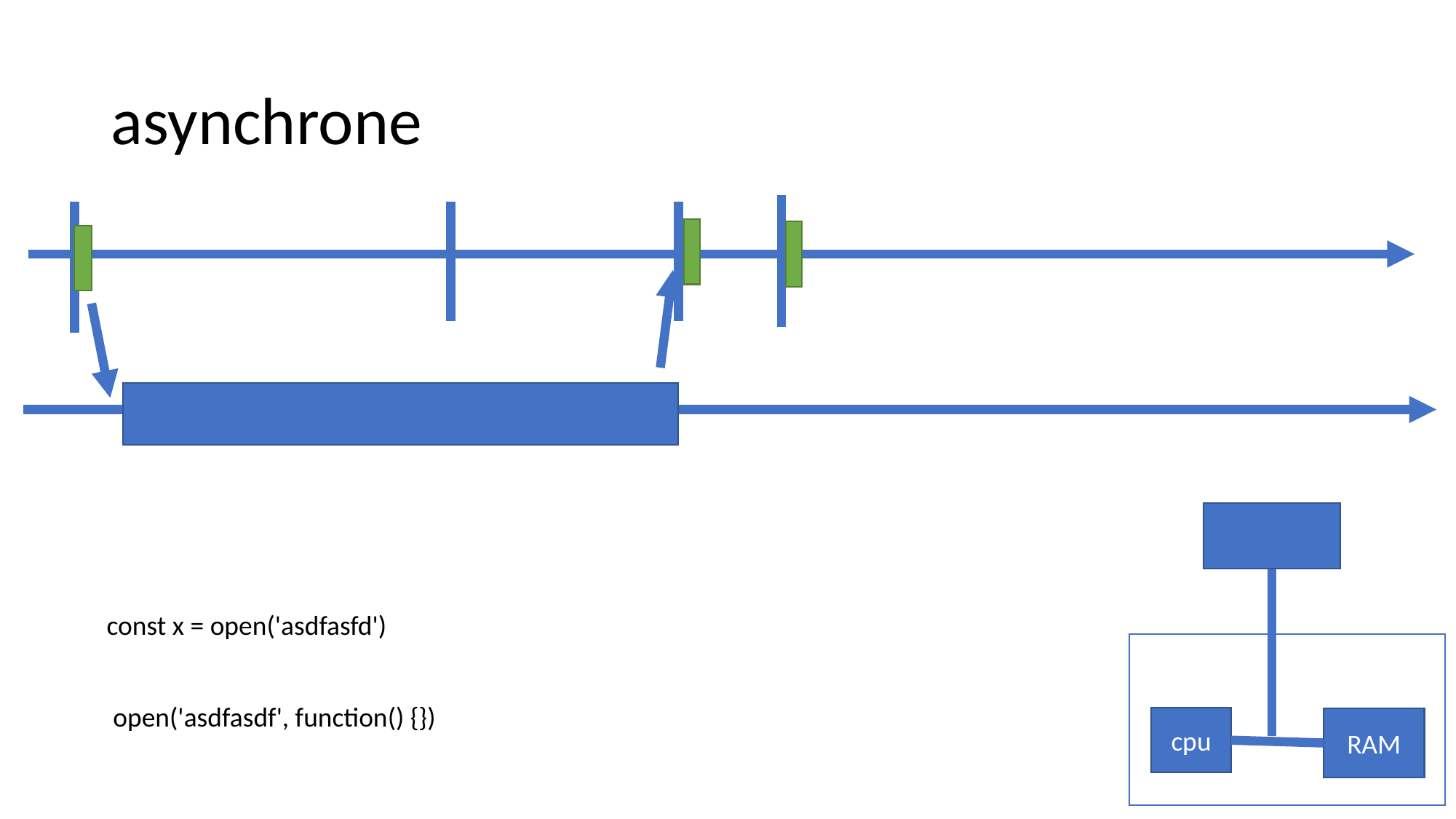

# asynchrone

const x = open('asdfasfd')

open('asdfasdf', function() {})
cpu
RAM